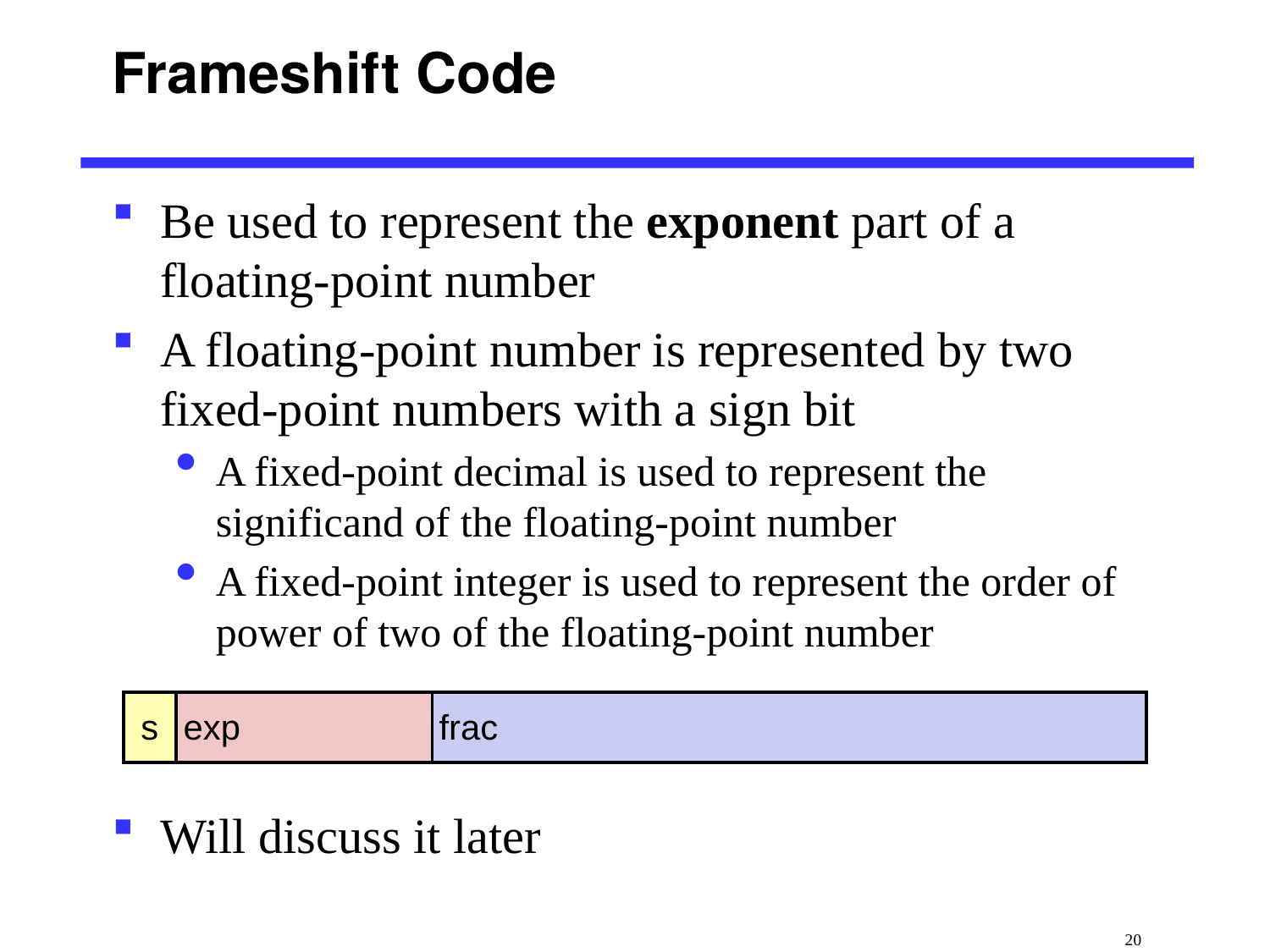

# Frameshift Code
Be used to represent the exponent part of a floating-point number
A floating-point number is represented by two fixed-point numbers with a sign bit
A fixed-point decimal is used to represent the significand of the floating-point number
A fixed-point integer is used to represent the order of power of two of the floating-point number

Will discuss it later

| s | exp | frac |
| --- | --- | --- |
                           20